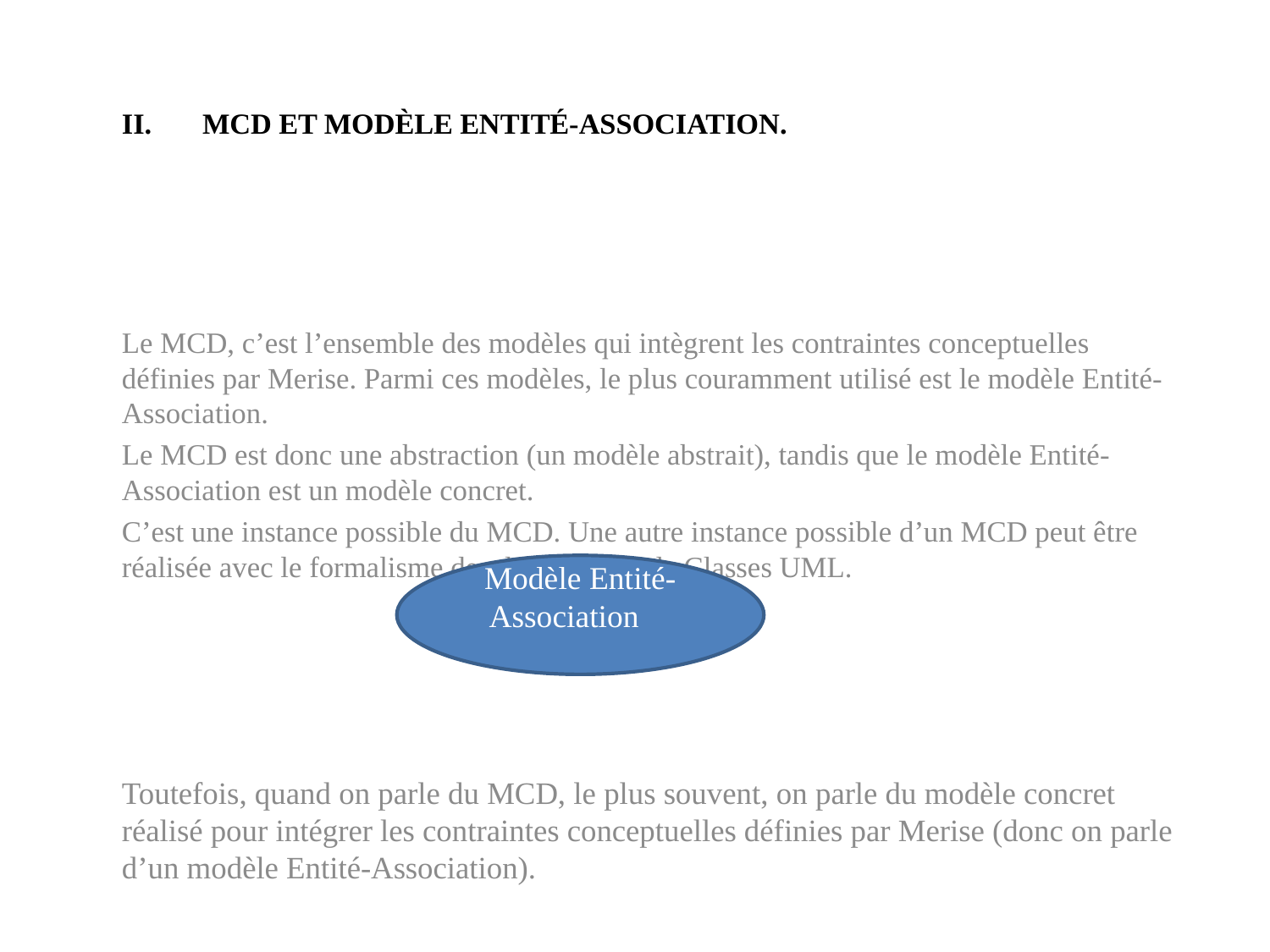

# MCD et Modèle Entité-Association.
Le MCD, c’est l’ensemble des modèles qui intègrent les contraintes conceptuelles définies par Merise. Parmi ces modèles, le plus couramment utilisé est le modèle Entité-Association.
Le MCD est donc une abstraction (un modèle abstrait), tandis que le modèle Entité-Association est un modèle concret.
C’est une instance possible du MCD. Une autre instance possible d’un MCD peut être réalisée avec le formalisme des diagrammes de Classes UML.
                                                     MCD

Toutefois, quand on parle du MCD, le plus souvent, on parle du modèle concret réalisé pour intégrer les contraintes conceptuelles définies par Merise (donc on parle d’un modèle Entité-Association).

Modèle Entité-Association